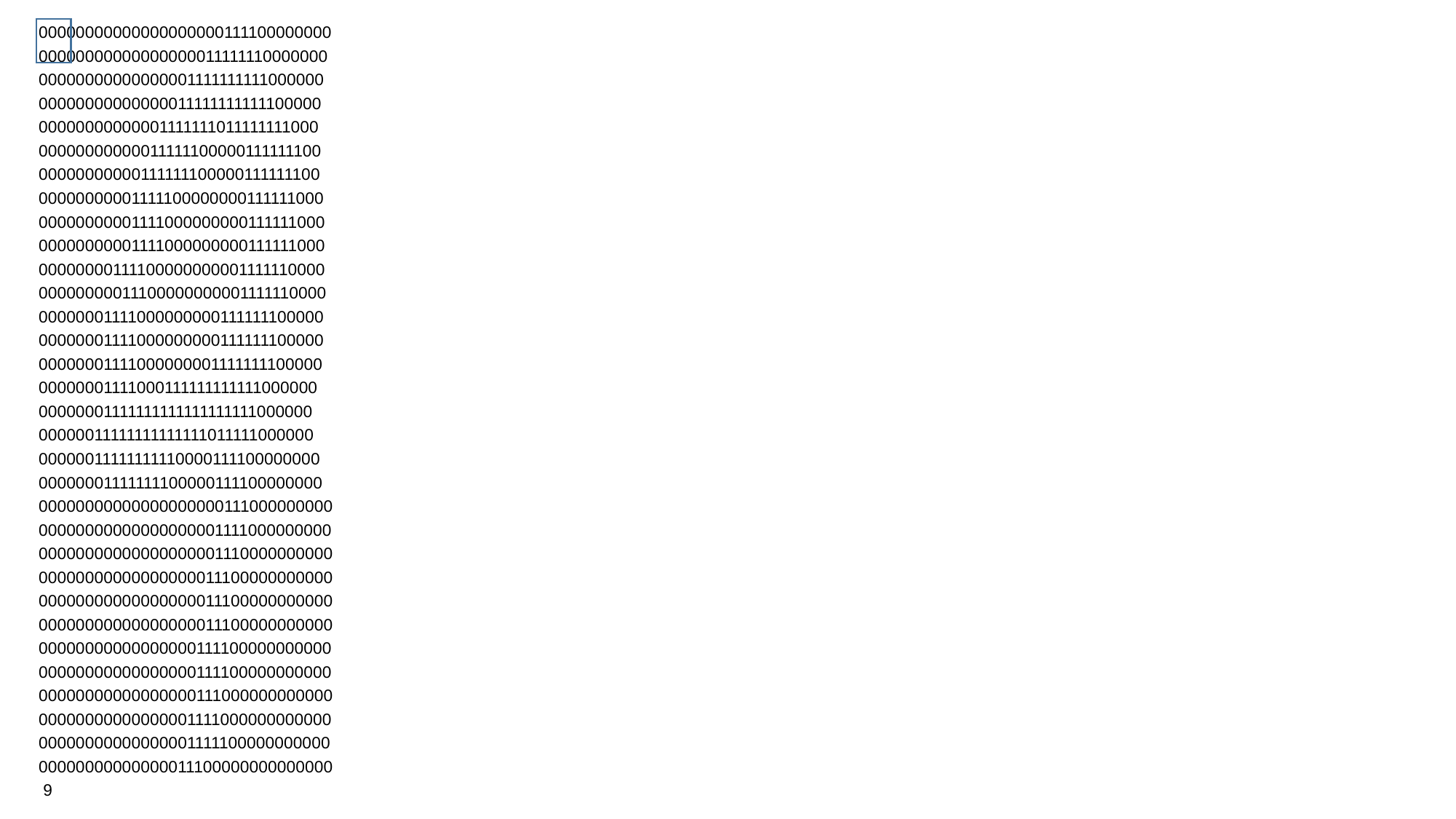

00000000000000000000111100000000
00000000000000000011111110000000
00000000000000001111111111000000
00000000000000011111111111100000
00000000000001111111011111111000
00000000000011111100000111111100
00000000000111111100000111111100
00000000001111100000000111111000
00000000001111000000000111111000
00000000001111000000000111111000
00000000111100000000001111110000
00000000011100000000001111110000
00000001111000000000111111100000
00000001111000000000111111100000
00000001111000000001111111100000
00000001111000111111111111000000
00000001111111111111111111000000
00000011111111111111011111000000
00000011111111110000111100000000
00000001111111100000111100000000
00000000000000000000111000000000
00000000000000000001111000000000
00000000000000000001110000000000
00000000000000000011100000000000
00000000000000000011100000000000
00000000000000000011100000000000
00000000000000000111100000000000
00000000000000000111100000000000
00000000000000000111000000000000
00000000000000001111000000000000
00000000000000001111100000000000
00000000000000011100000000000000
 9